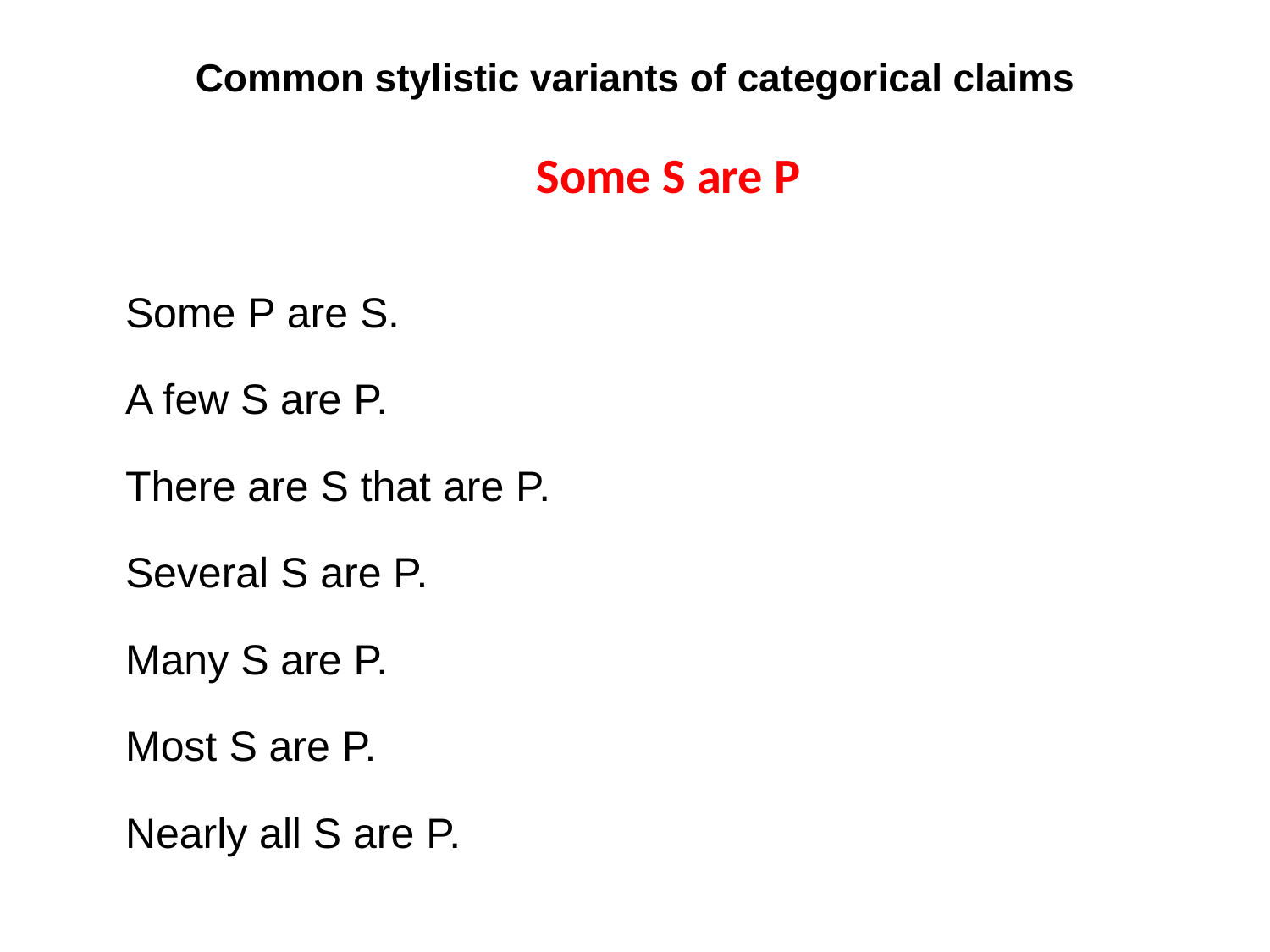

# Common stylistic variants of categorical claims
Some S are P

Some P are S.
A few S are P.
There are S that are P.
Several S are P.
Many S are P.
Most S are P.
Nearly all S are P.